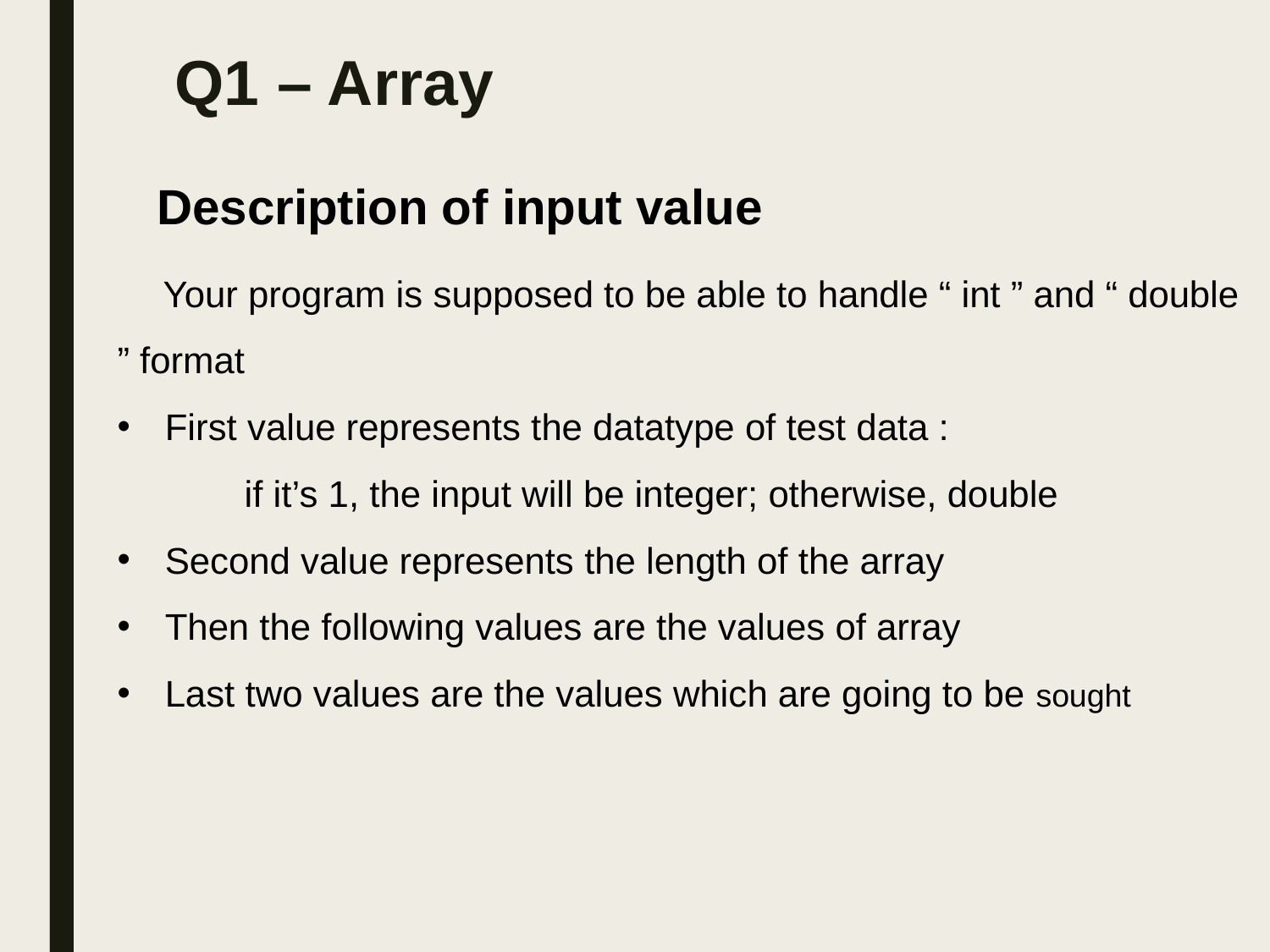

# Q1 – Array
Description of input value
　Your program is supposed to be able to handle “ int ” and “ double ” format
First value represents the datatype of test data :
	if it’s 1, the input will be integer; otherwise, double
Second value represents the length of the array
Then the following values are the values of array
Last two values are the values which are going to be sought